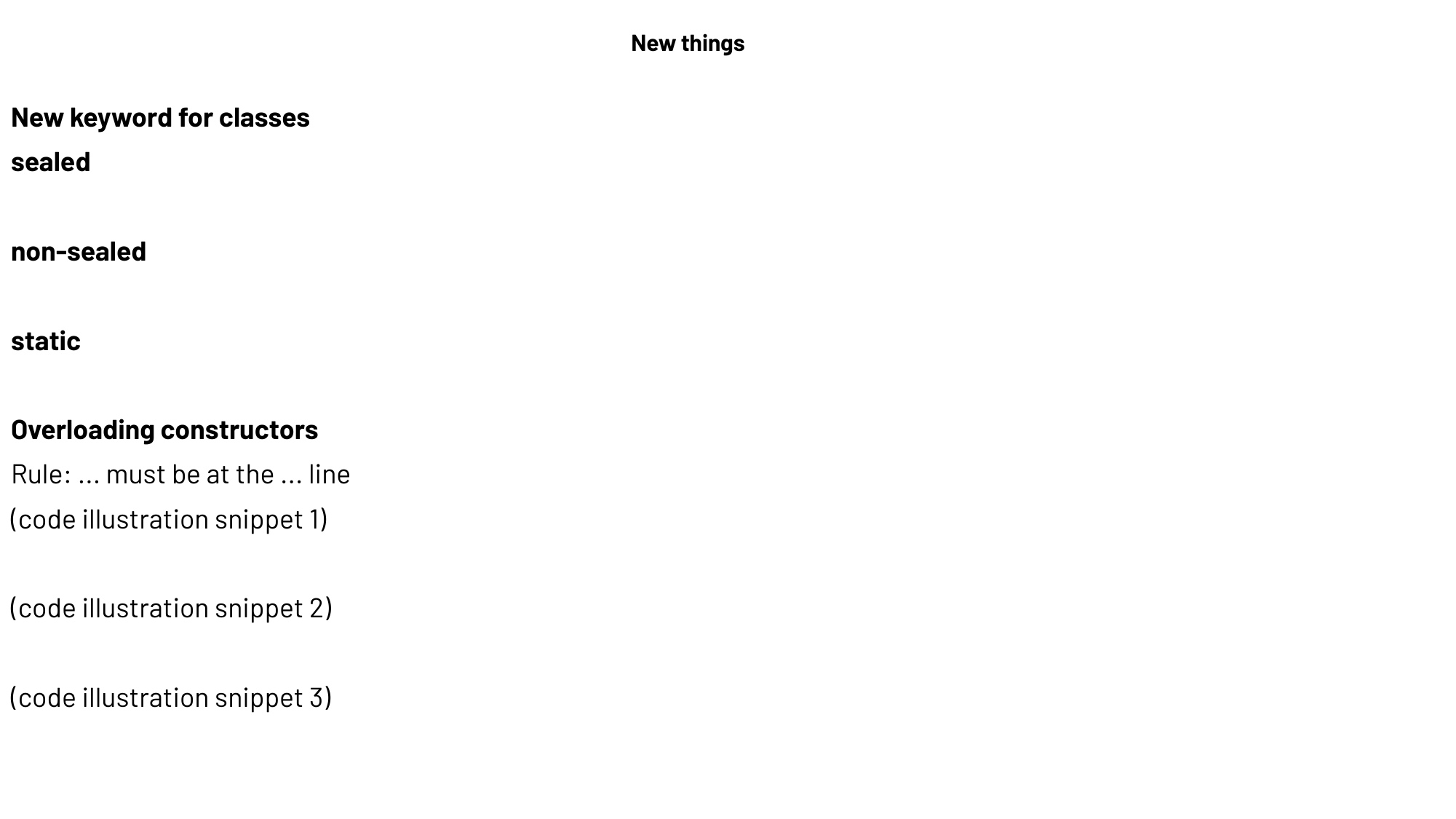

New things
New keyword for classes
sealed

non-sealed

static

Overloading constructors
Rule: ... must be at the ... line
(code illustration snippet 1)

(code illustration snippet 2)

(code illustration snippet 3)